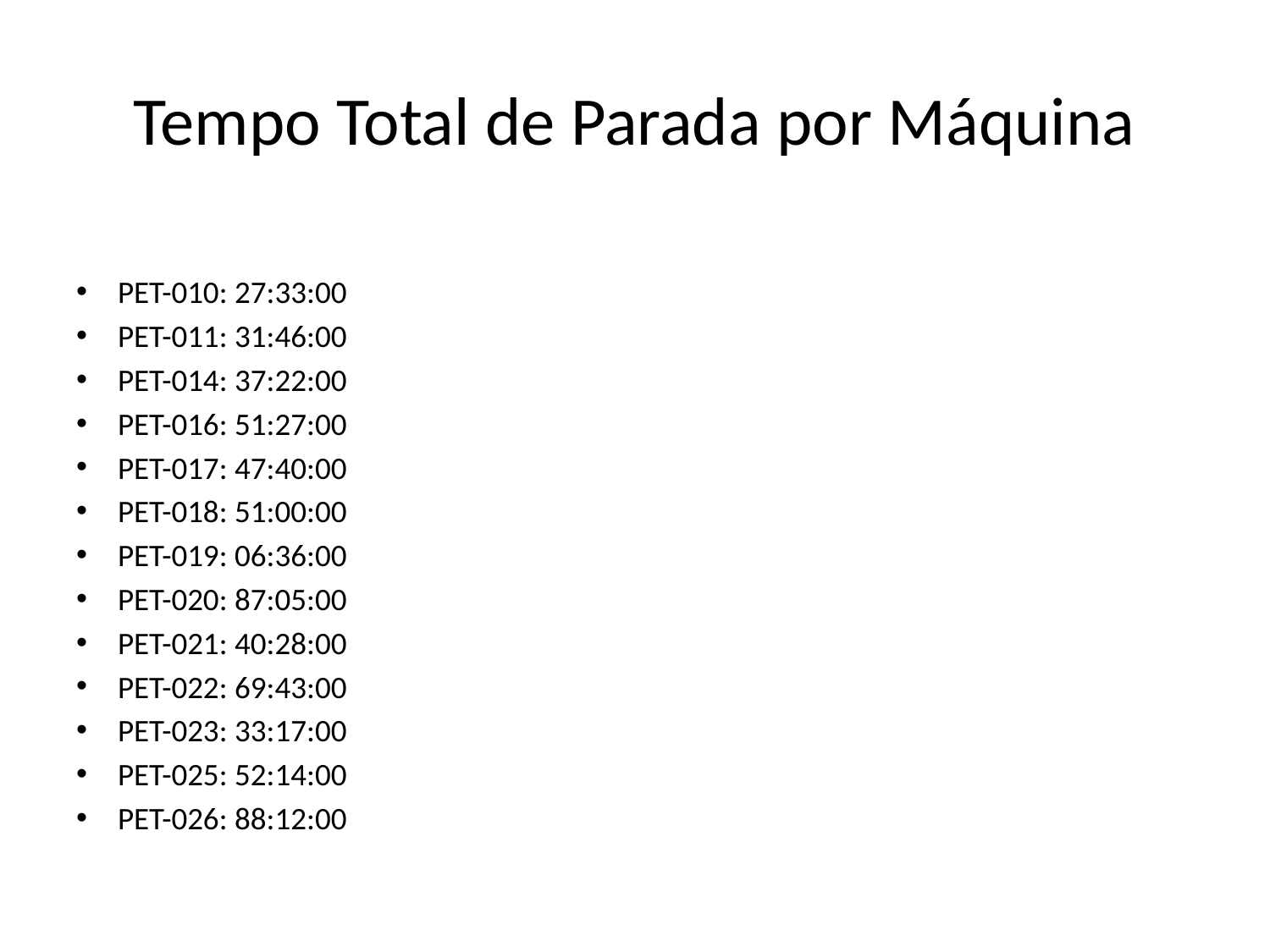

# Tempo Total de Parada por Máquina

PET-010: 27:33:00
PET-011: 31:46:00
PET-014: 37:22:00
PET-016: 51:27:00
PET-017: 47:40:00
PET-018: 51:00:00
PET-019: 06:36:00
PET-020: 87:05:00
PET-021: 40:28:00
PET-022: 69:43:00
PET-023: 33:17:00
PET-025: 52:14:00
PET-026: 88:12:00